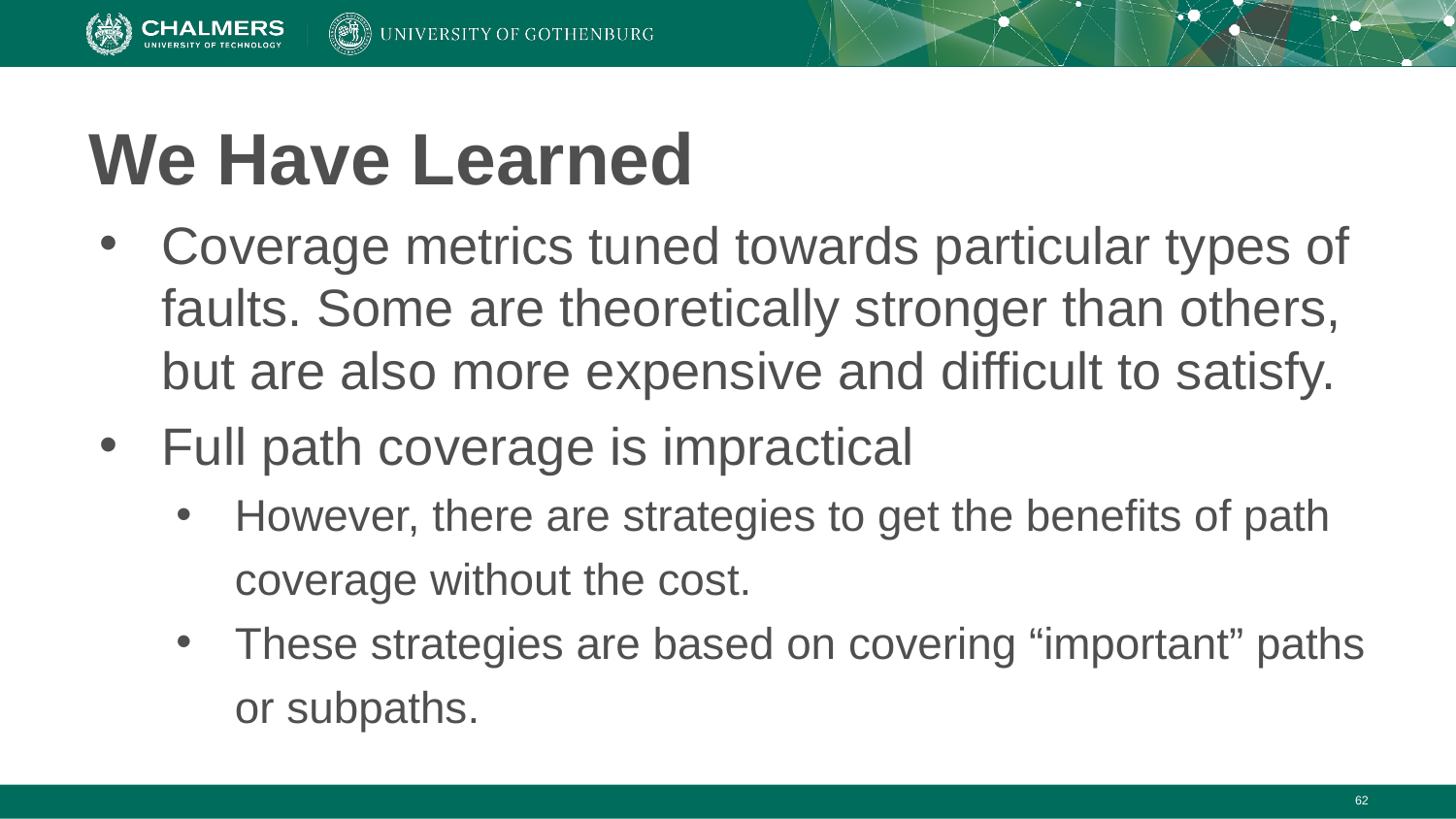

# We Have Learned
Coverage metrics tuned towards particular types of faults. Some are theoretically stronger than others, but are also more expensive and difficult to satisfy.
Full path coverage is impractical
However, there are strategies to get the benefits of path coverage without the cost.
These strategies are based on covering “important” paths or subpaths.
62